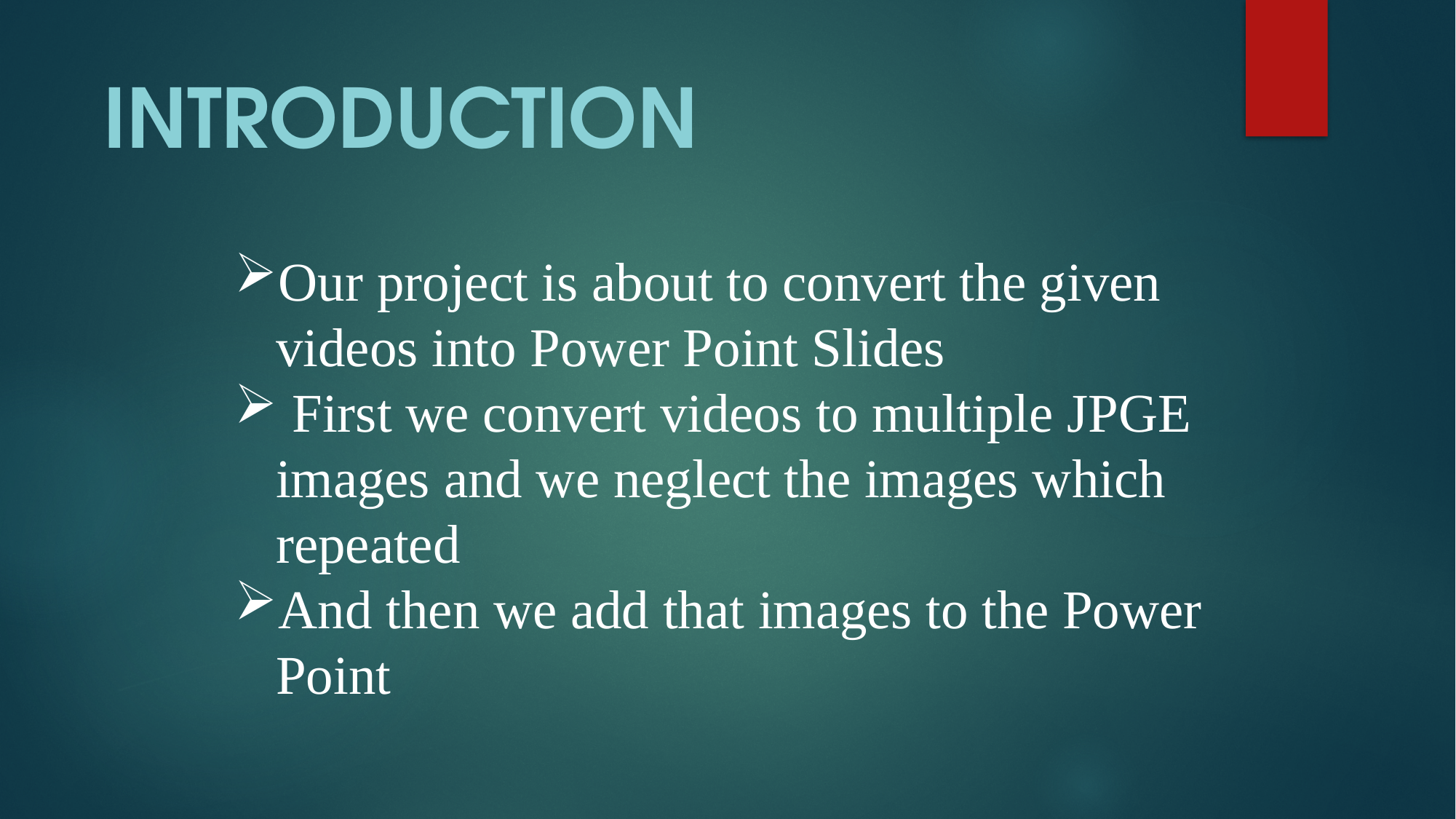

INTRODUCTION
Our project is about to convert the given videos into Power Point Slides
 First we convert videos to multiple JPGE images and we neglect the images which repeated
And then we add that images to the Power Point